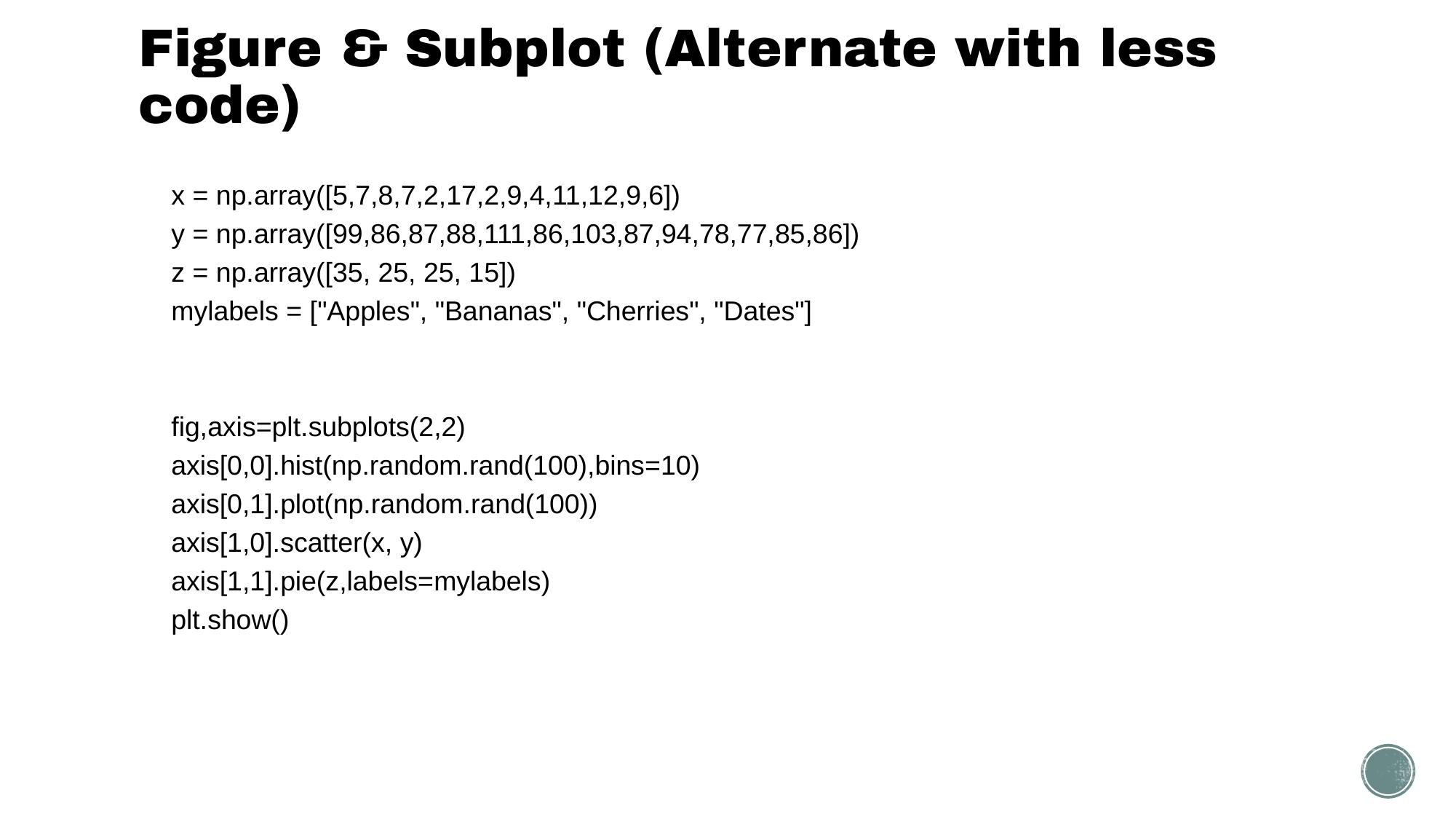

# Figure & Subplot (Alternate with less code)
x = np.array([5,7,8,7,2,17,2,9,4,11,12,9,6])
y = np.array([99,86,87,88,111,86,103,87,94,78,77,85,86])
z = np.array([35, 25, 25, 15])
mylabels = ["Apples", "Bananas", "Cherries", "Dates"]

fig,axis=plt.subplots(2,2)
axis[0,0].hist(np.random.rand(100),bins=10)
axis[0,1].plot(np.random.rand(100))
axis[1,0].scatter(x, y)
axis[1,1].pie(z,labels=mylabels)
plt.show()